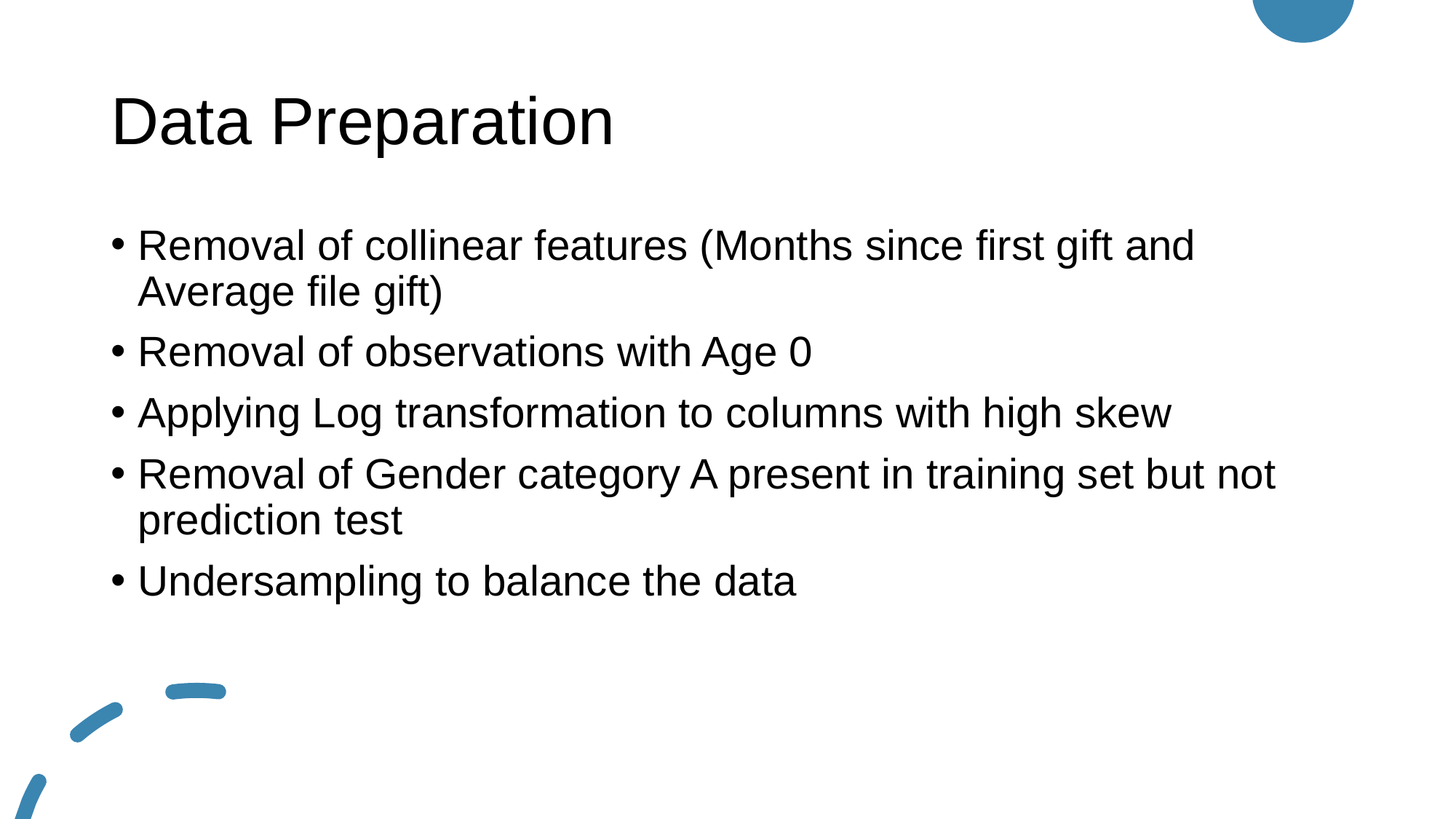

# Data Preparation
Removal of collinear features (Months since first gift and Average file gift)
Removal of observations with Age 0
Applying Log transformation to columns with high skew
Removal of Gender category A present in training set but not prediction test
Undersampling to balance the data